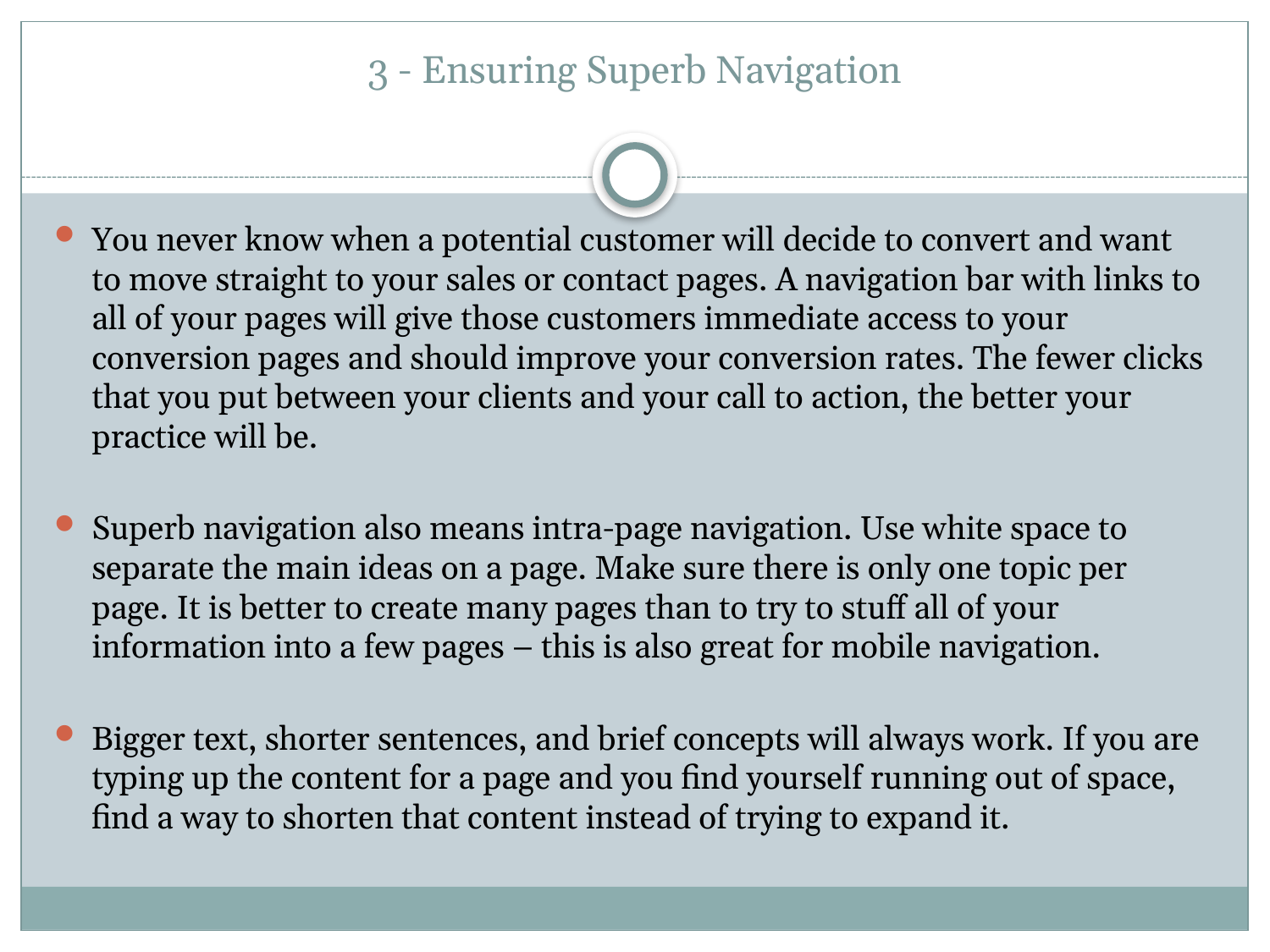

# 3 - Ensuring Superb Navigation
You never know when a potential customer will decide to convert and want to move straight to your sales or contact pages. A navigation bar with links to all of your pages will give those customers immediate access to your conversion pages and should improve your conversion rates. The fewer clicks that you put between your clients and your call to action, the better your practice will be.

Superb navigation also means intra-page navigation. Use white space to separate the main ideas on a page. Make sure there is only one topic per page. It is better to create many pages than to try to stuff all of your information into a few pages – this is also great for mobile navigation.

Bigger text, shorter sentences, and brief concepts will always work. If you are typing up the content for a page and you find yourself running out of space, find a way to shorten that content instead of trying to expand it.